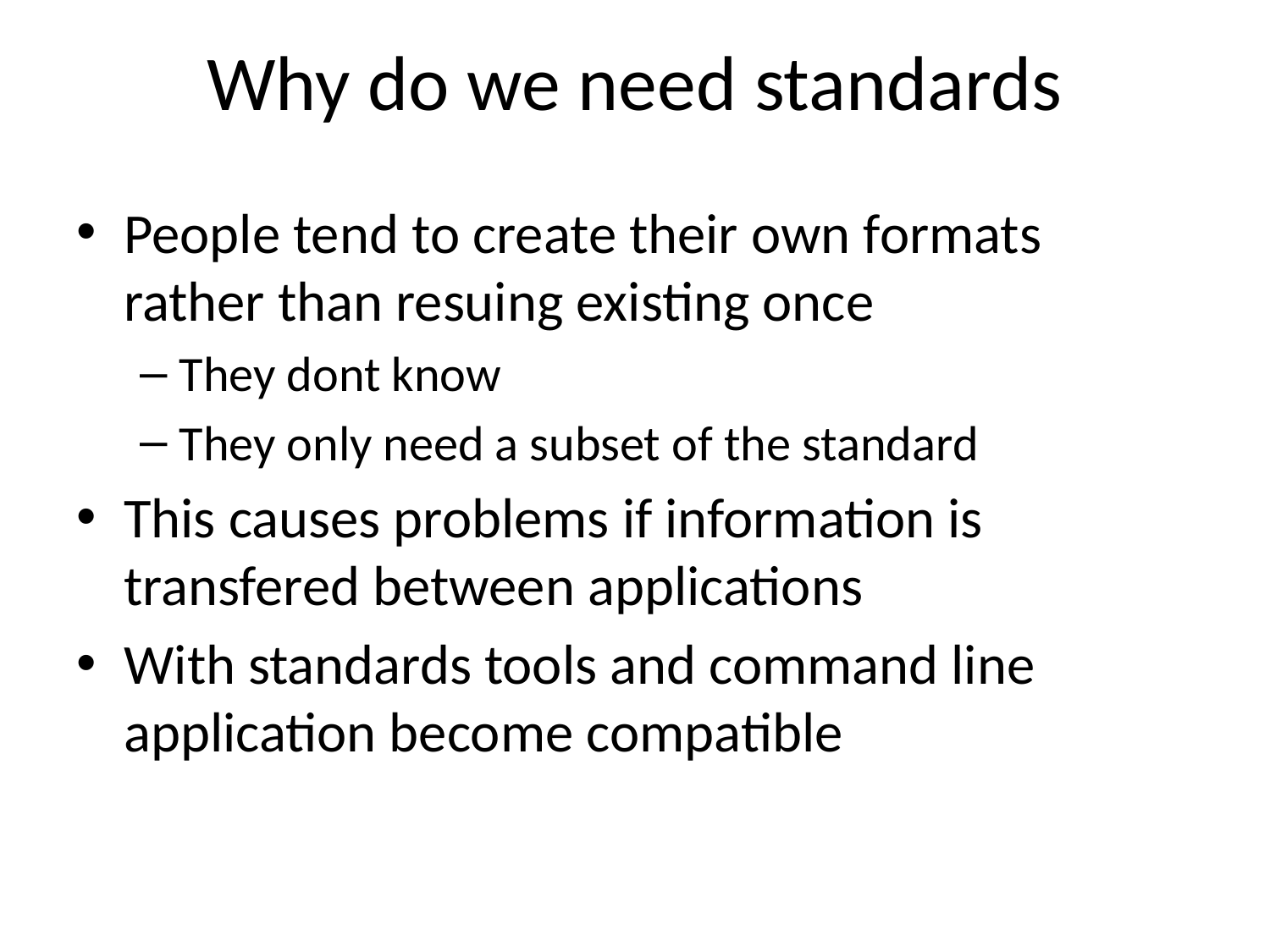

# Why do we need standards
People tend to create their own formats rather than resuing existing once
They dont know
They only need a subset of the standard
This causes problems if information is transfered between applications
With standards tools and command line application become compatible